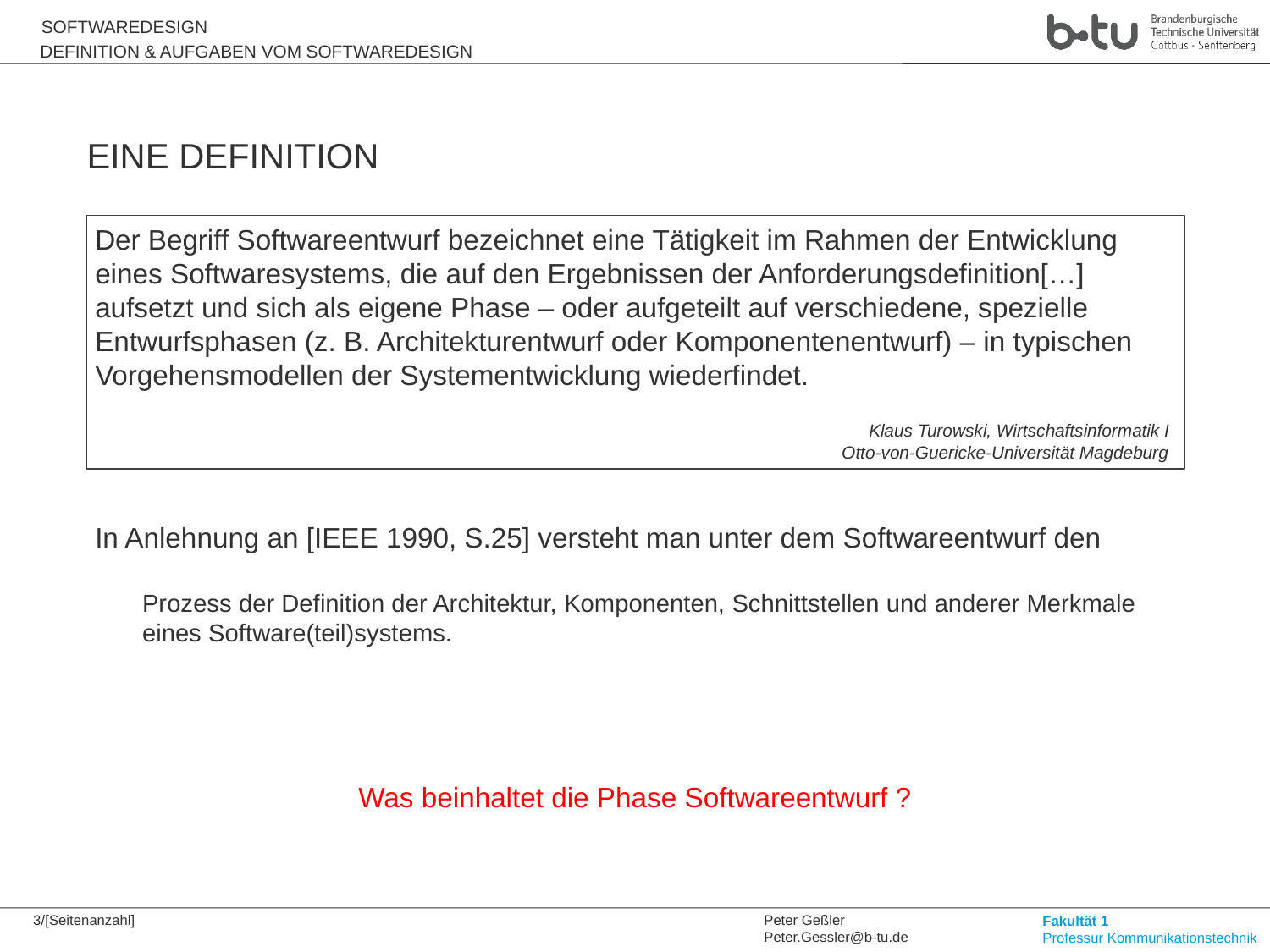

Definition & Aufgaben vom Softwaredesign
Eine Definition

Der Begriff Softwareentwurf bezeichnet eine Tätigkeit im Rahmen der Entwicklung eines Softwaresystems, die auf den Ergebnissen der Anforderungsdefinition[…] aufsetzt und sich als eigene Phase – oder aufgeteilt auf verschiedene, spezielle Entwurfsphasen (z. B. Architekturentwurf oder Komponentenentwurf) – in typischen Vorgehensmodellen der Systementwicklung wiederfindet.

					             	  Klaus Turowski, Wirtschaftsinformatik I				                	                       Otto-von-Guericke-Universität Magdeburg

In Anlehnung an [IEEE 1990, S.25] versteht man unter dem Softwareentwurf den

Prozess der Definition der Architektur, Komponenten, Schnittstellen und anderer Merkmale
eines Software(teil)systems.

Was beinhaltet die Phase Softwareentwurf ?